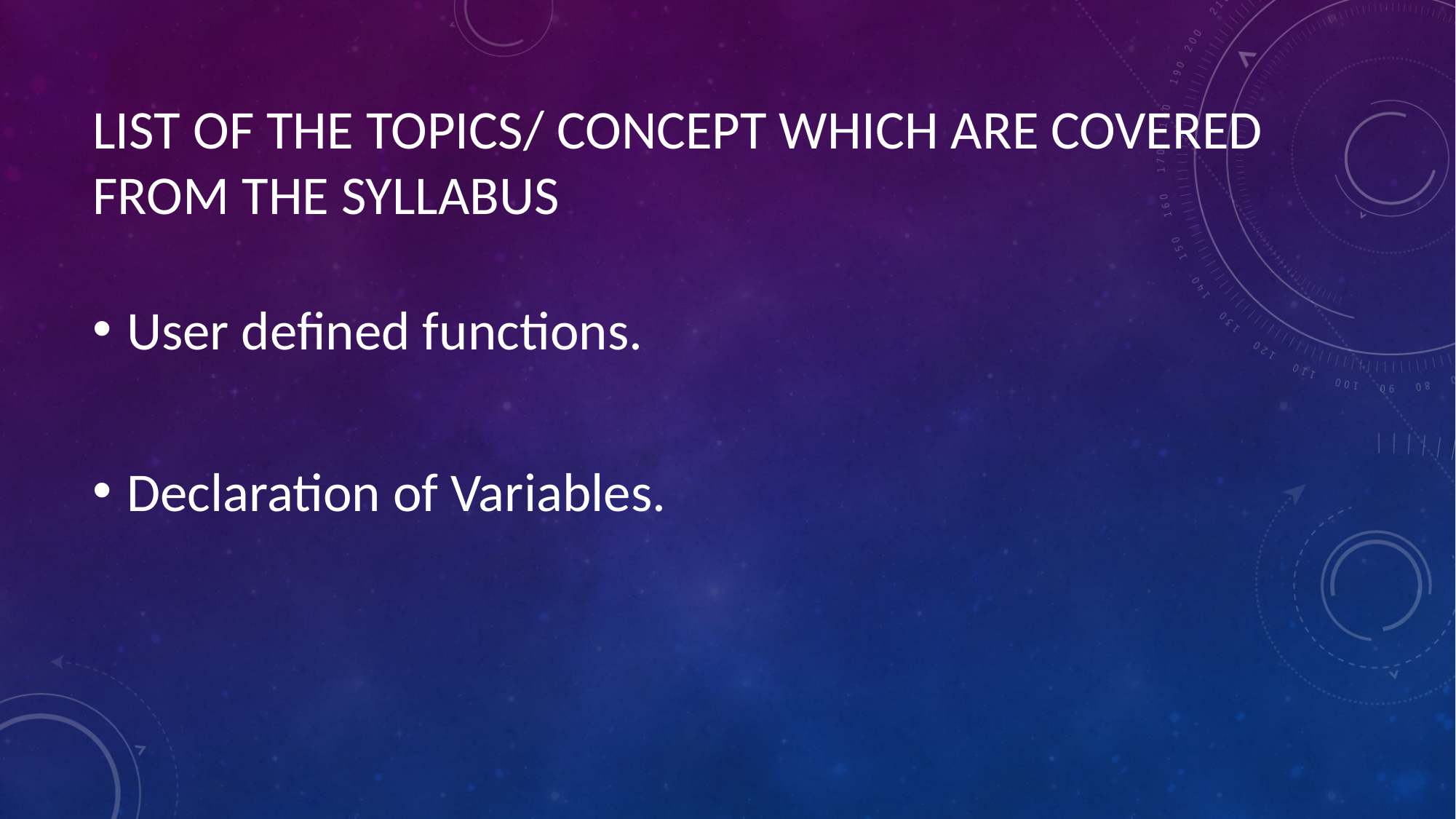

# List Of The Topics/ Concept Which Are Covered From The Syllabus

User defined functions.

Declaration of Variables.